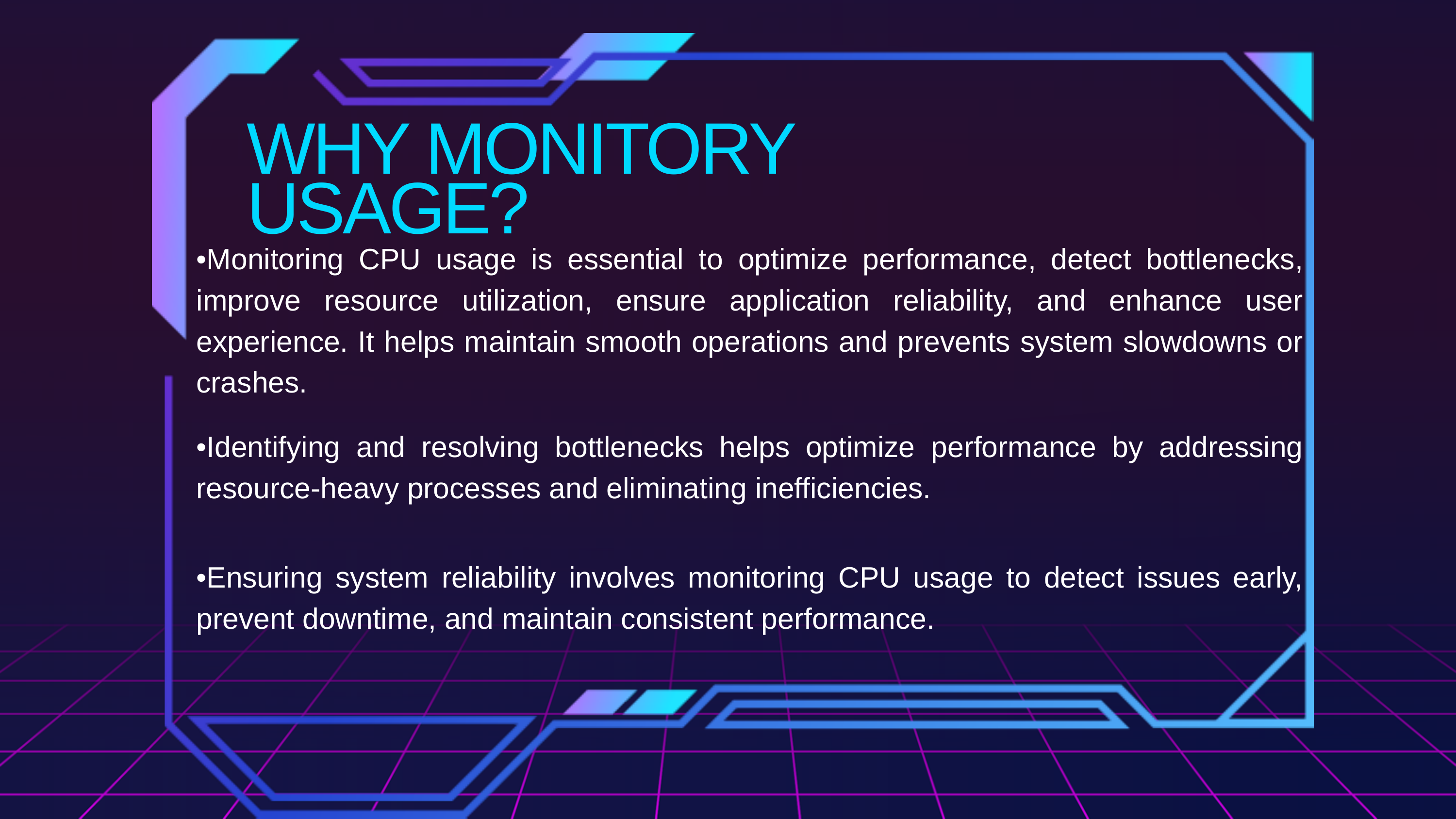

WHY MONITORY USAGE?
•Monitoring CPU usage is essential to optimize performance, detect bottlenecks, improve resource utilization, ensure application reliability, and enhance user experience. It helps maintain smooth operations and prevents system slowdowns or crashes.
•Identifying and resolving bottlenecks helps optimize performance by addressing resource-heavy processes and eliminating inefficiencies.
•Ensuring system reliability involves monitoring CPU usage to detect issues early, prevent downtime, and maintain consistent performance.